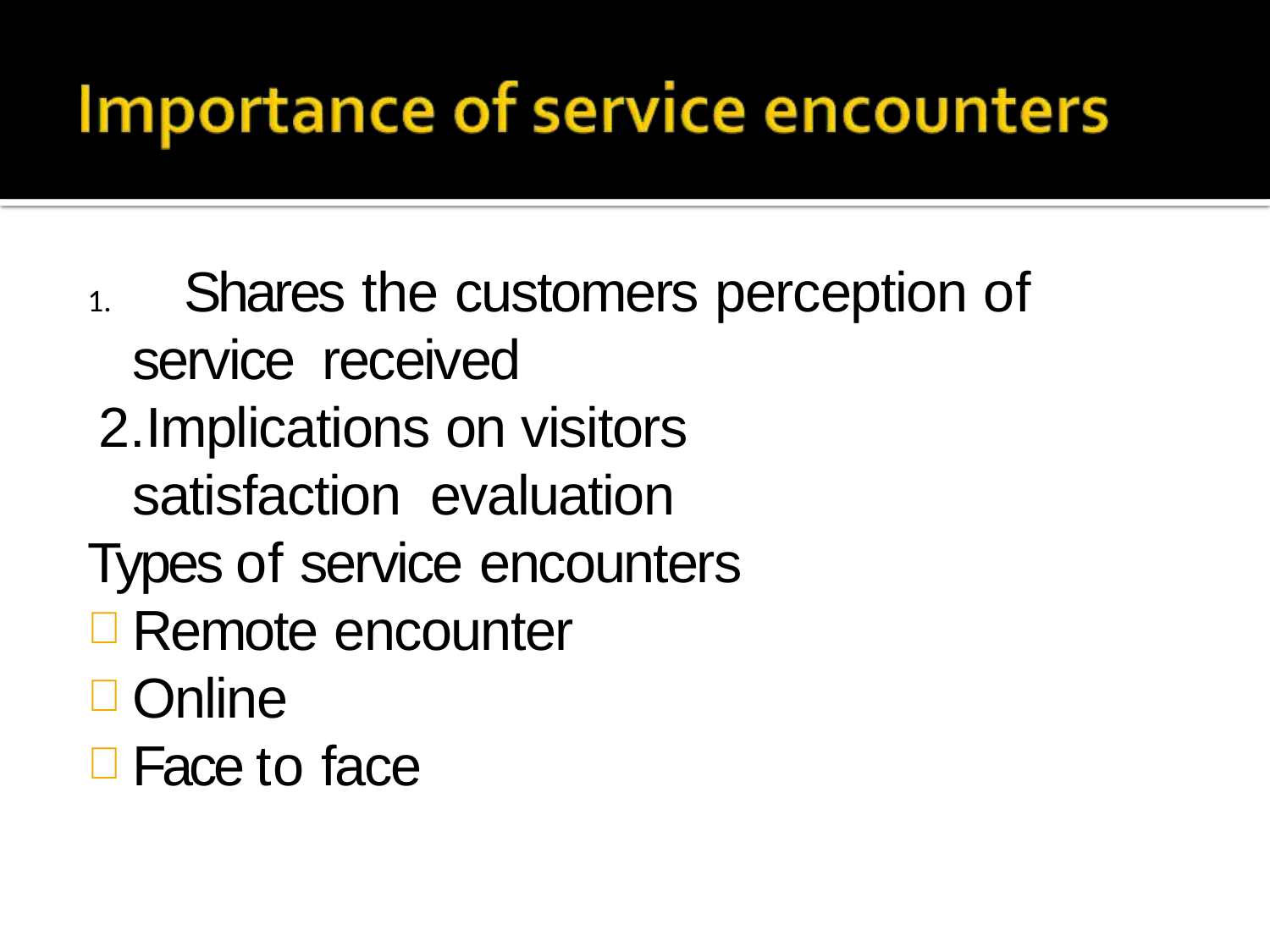

Shares the customers perception of service  received
Implications on visitors satisfaction  evaluation
Types of service encounters
Remote encounter
Online
Face to face